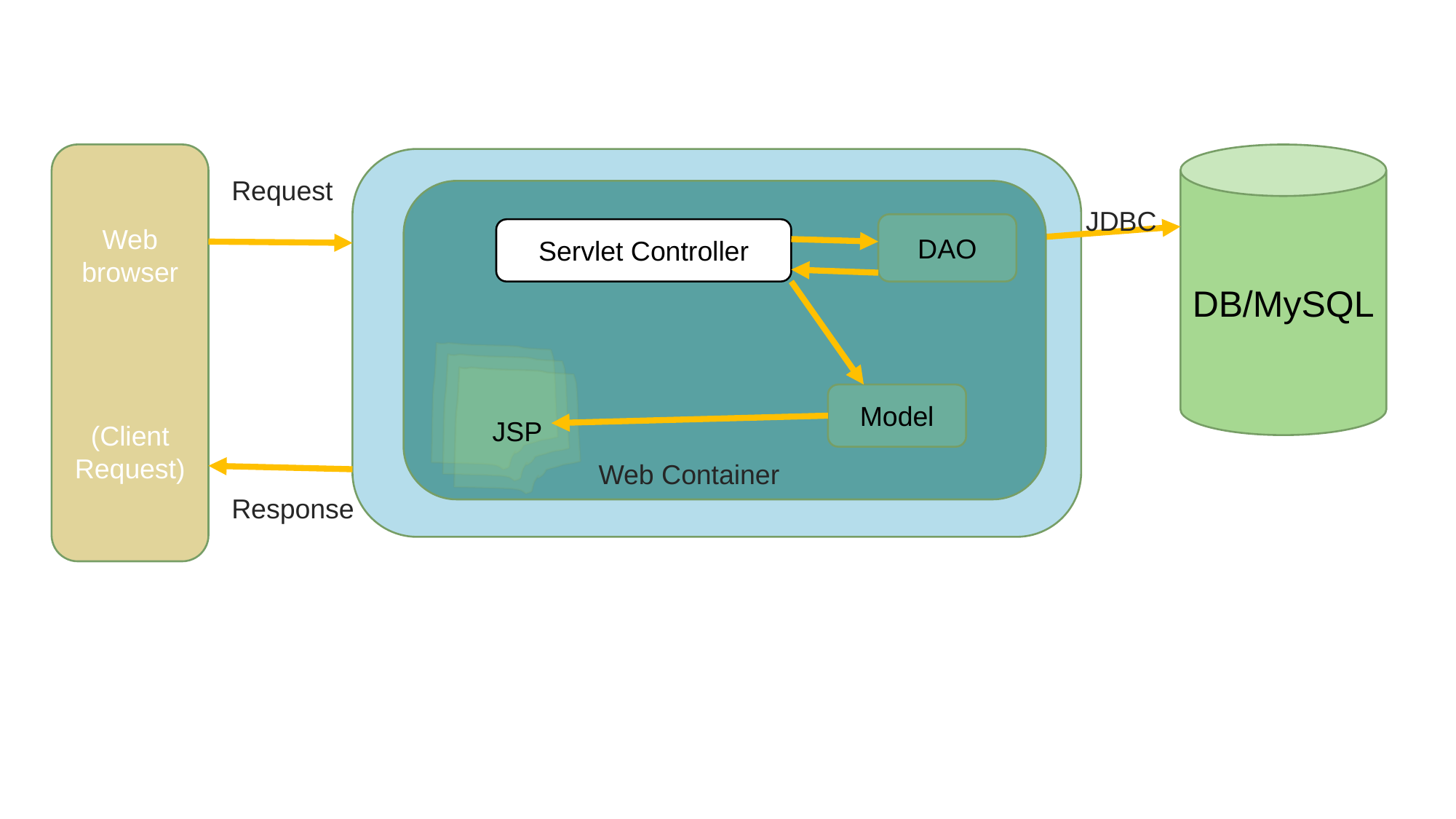

Real Estate Management System, high level architectural design
Web browser

(Client Request)
DB/MySQL

Request

JDBC
DAO
Servlet Controller
HTTP

JSP
Model
Web Container
Response
Web server, Apache Tomcat